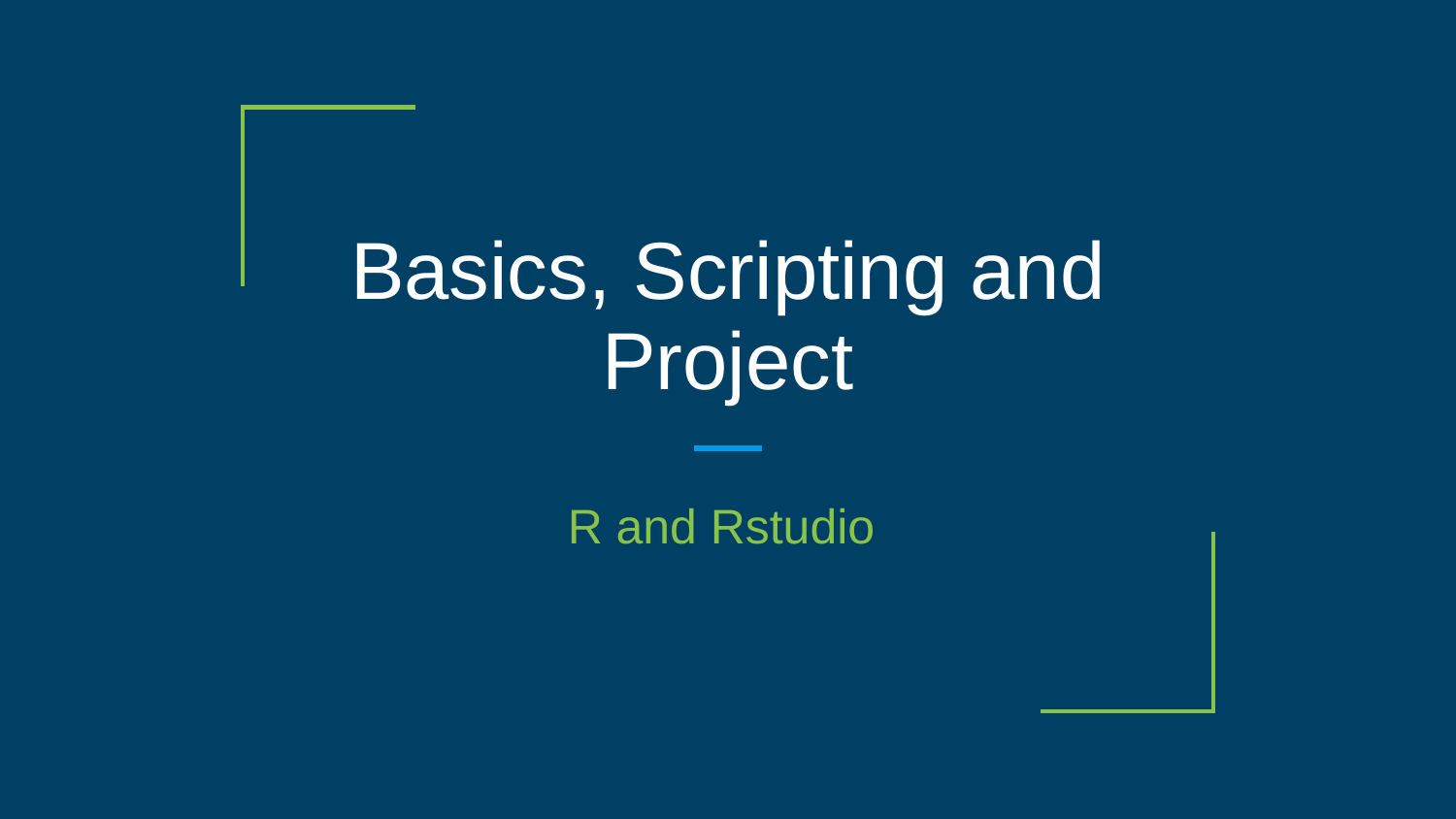

# Basics, Scripting and Project
R and Rstudio